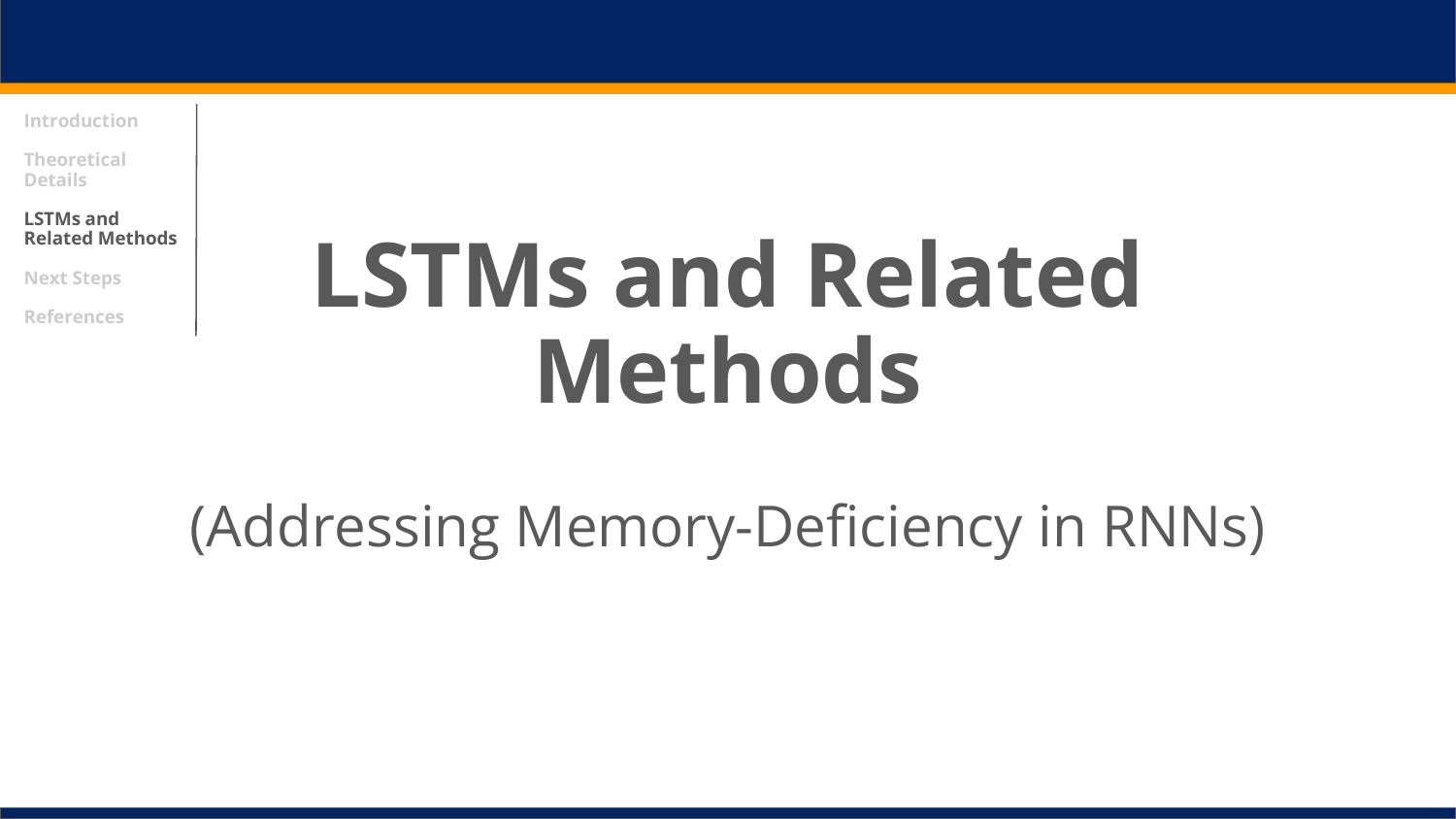

# Introduction

Theoretical Details

LSTMs and Related Methods

Next Steps

References

LSTMs and Related Methods

(Addressing Memory-Deficiency in RNNs)